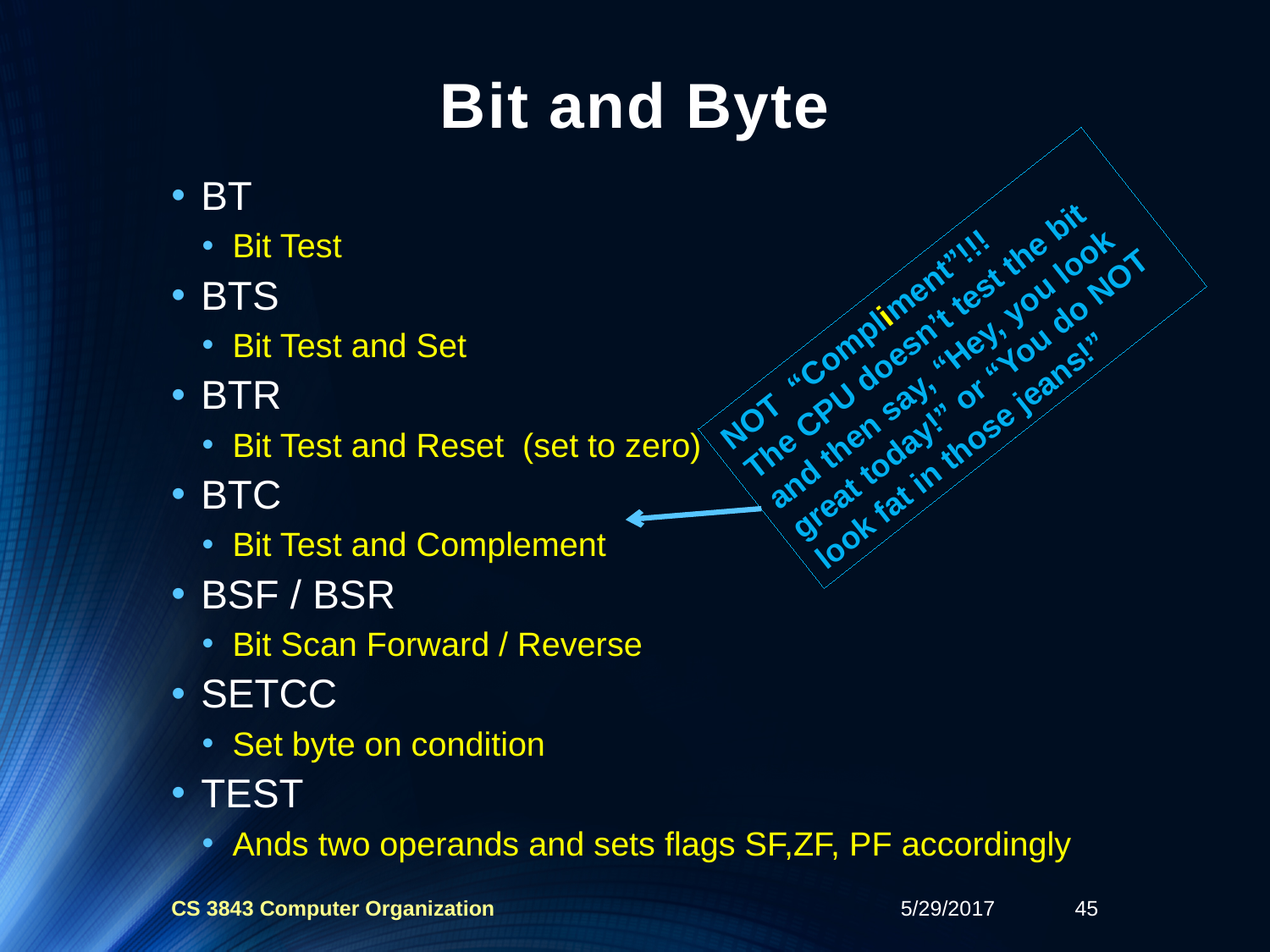

# Bit and Byte
BT
Bit Test
BTS
Bit Test and Set
BTR
Bit Test and Reset  (set to zero)
BTC
Bit Test and Complement
BSF / BSR
Bit Scan Forward / Reverse
SETCC
Set byte on condition
TEST
Ands two operands and sets flags SF,ZF, PF accordingly
NOT  “Compliment”!!!
The CPU doesn’t test the bit and then say, “Hey, you look great today!” or “You do NOT look fat in those jeans!”
CS 3843 Computer Organization
5/29/2017
45